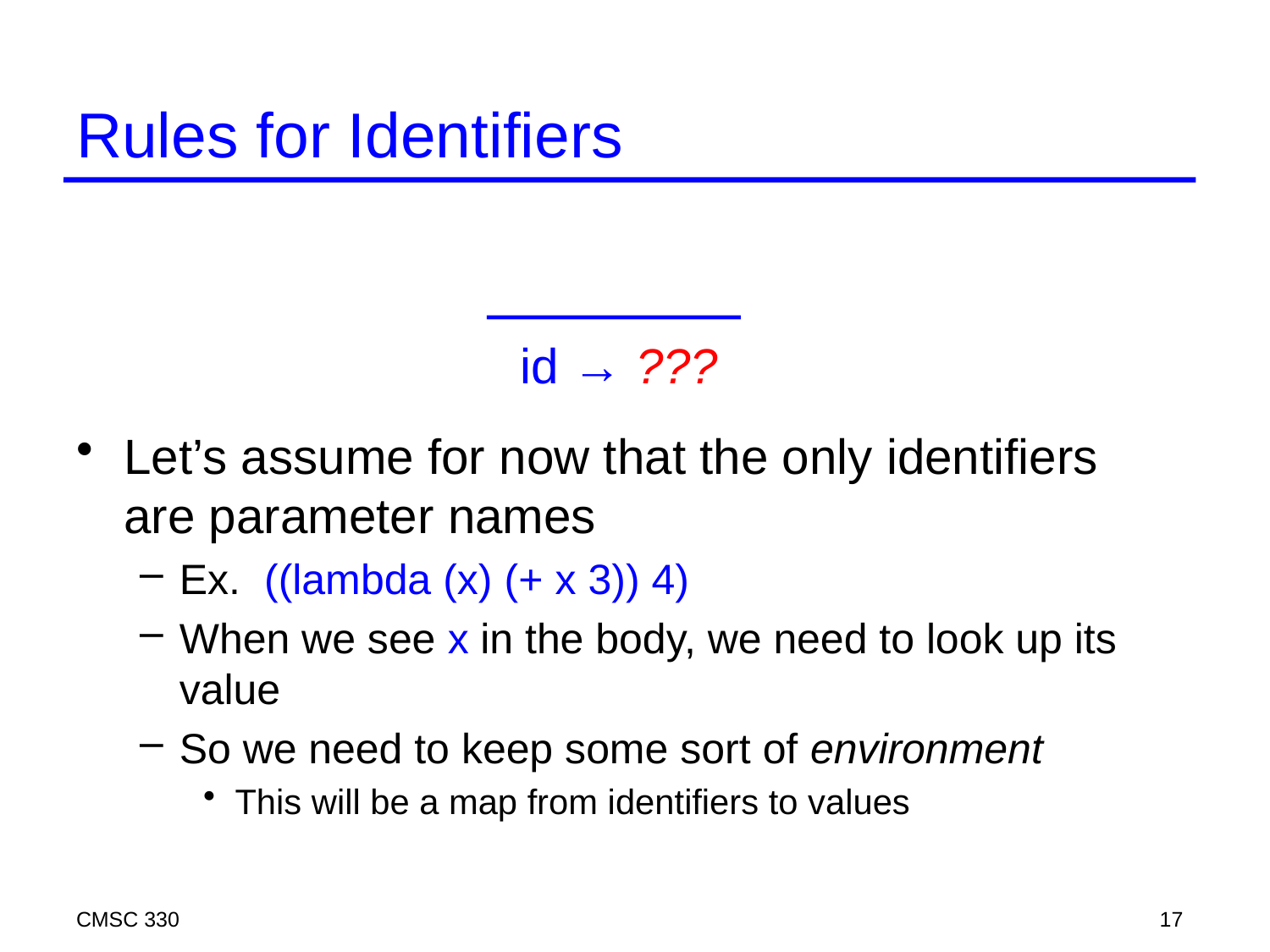

# Rules for Identifiers

Let’s assume for now that the only identifiers are parameter names
Ex.  ((lambda (x) (+ x 3)) 4)
When we see x in the body, we need to look up its value
So we need to keep some sort of environment
This will be a map from identifiers to values

id → ???
CMSC 330
17